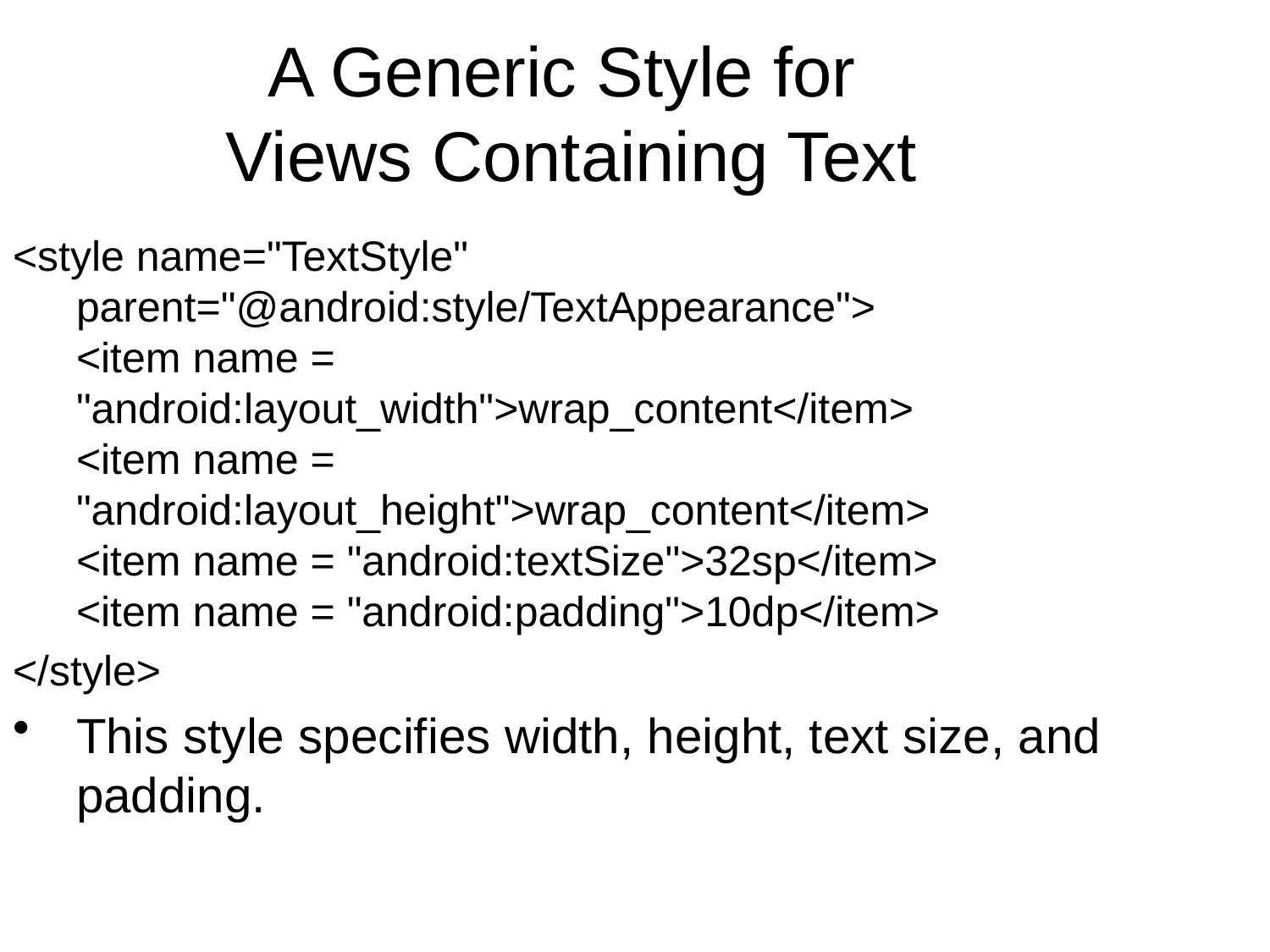

A Generic Style for
Views Containing Text
<style name="TextStyle" parent="@android:style/TextAppearance">
<item name = "android:layout_width">wrap_content</item>
<item name = "android:layout_height">wrap_content</item>
<item name = "android:textSize">32sp</item>
<item name = "android:padding">10dp</item>
</style>
This style specifies width, height, text size, and padding.